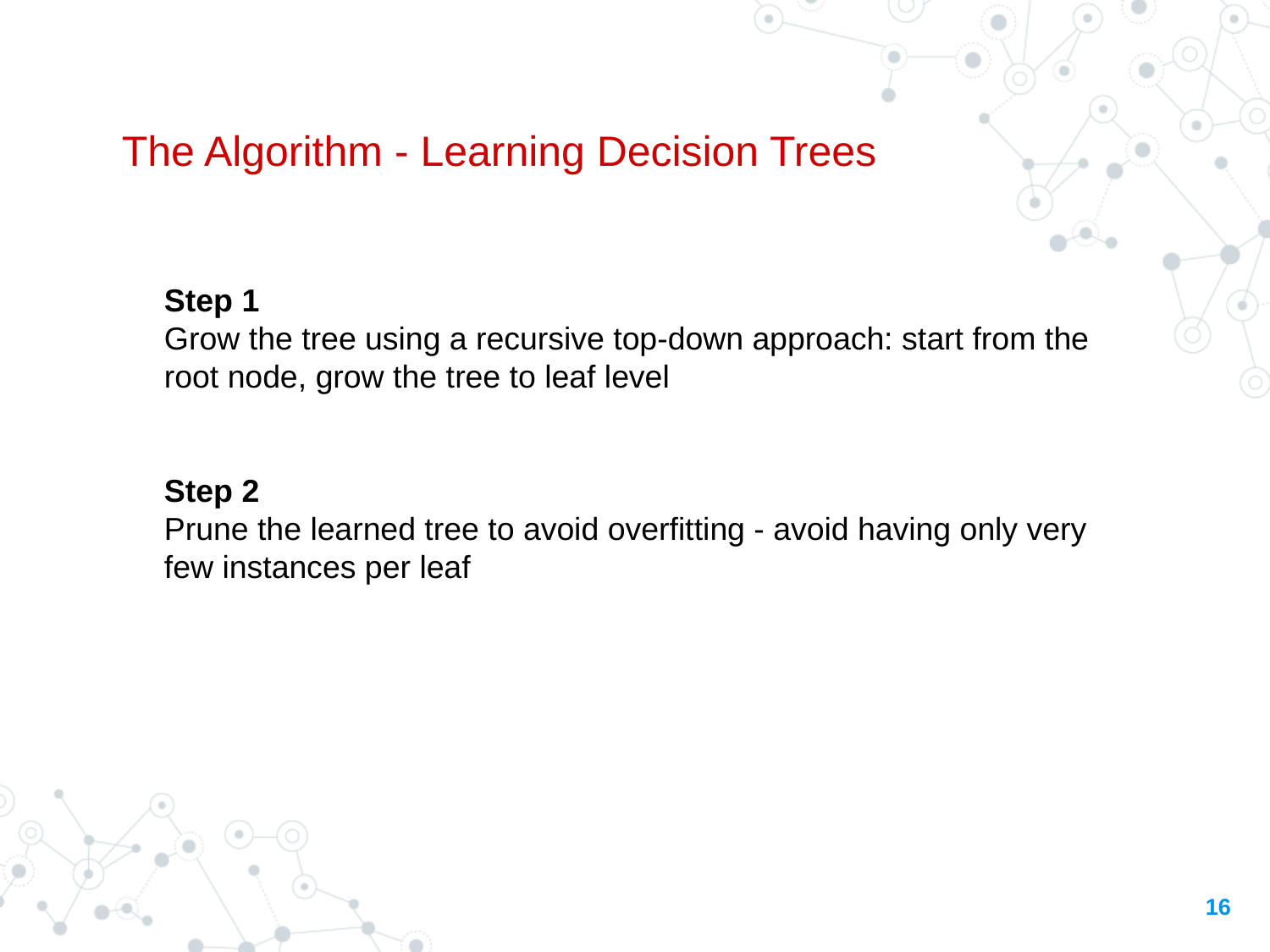

# The Algorithm - Learning Decision Trees

Step 1
Grow the tree using a recursive top-down approach: start from the root node, grow the tree to leaf level

Step 2
Prune the learned tree to avoid overfitting - avoid having only very few instances per leaf

16